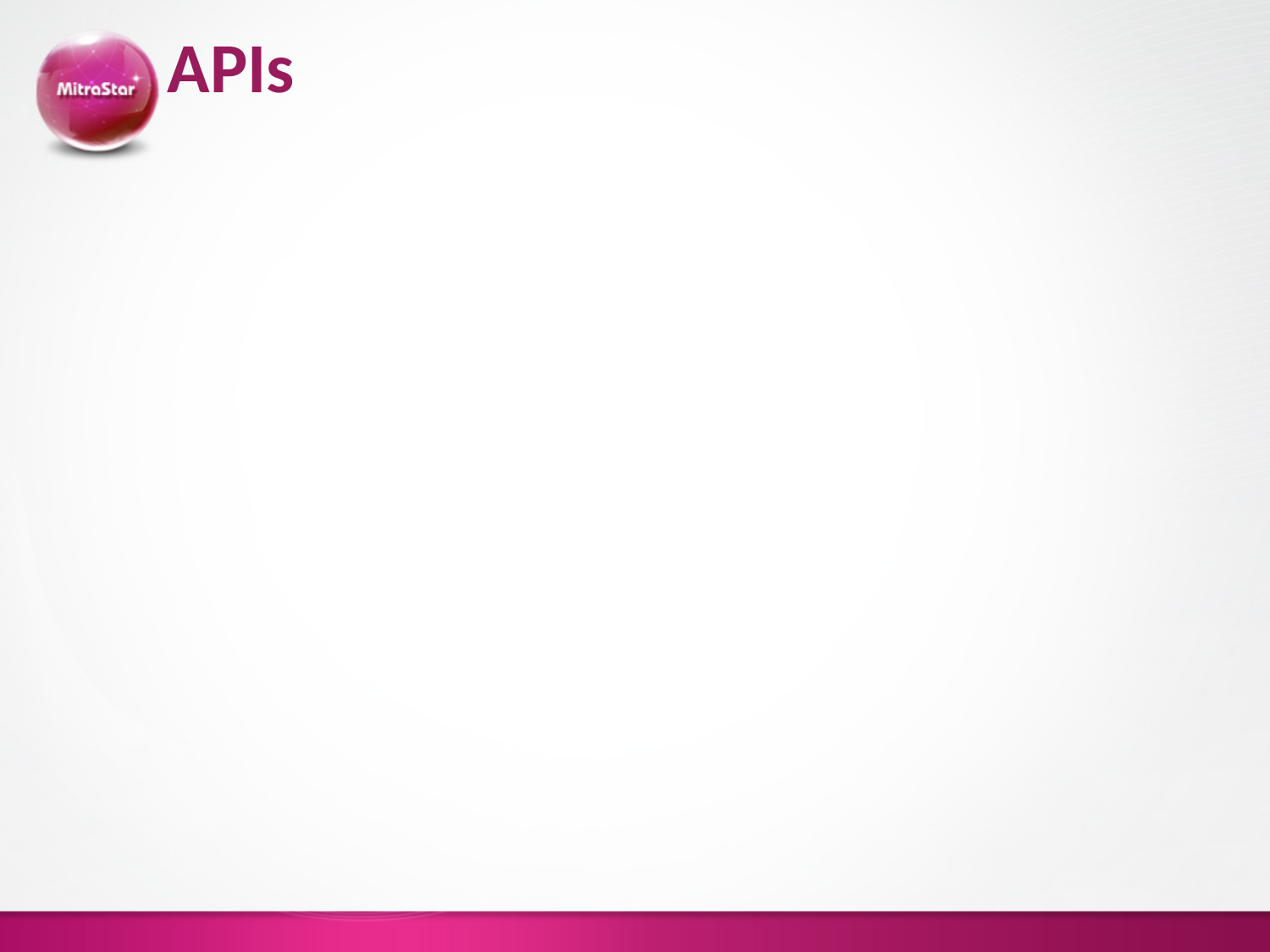

# APIs
#include <sys/types.h>
#include <sys/ipc.h>
#include <sys/sem.h>
key_t ftok (char*pathname, char proj)
Return a key which is relative to pathname
int semget(key_t key, int nsems, int semflg)
int semop(int semid, struct sembuf *sops, unsigned nsops);
int semctl(int semid，int semnum，int cmd，union semun arg)